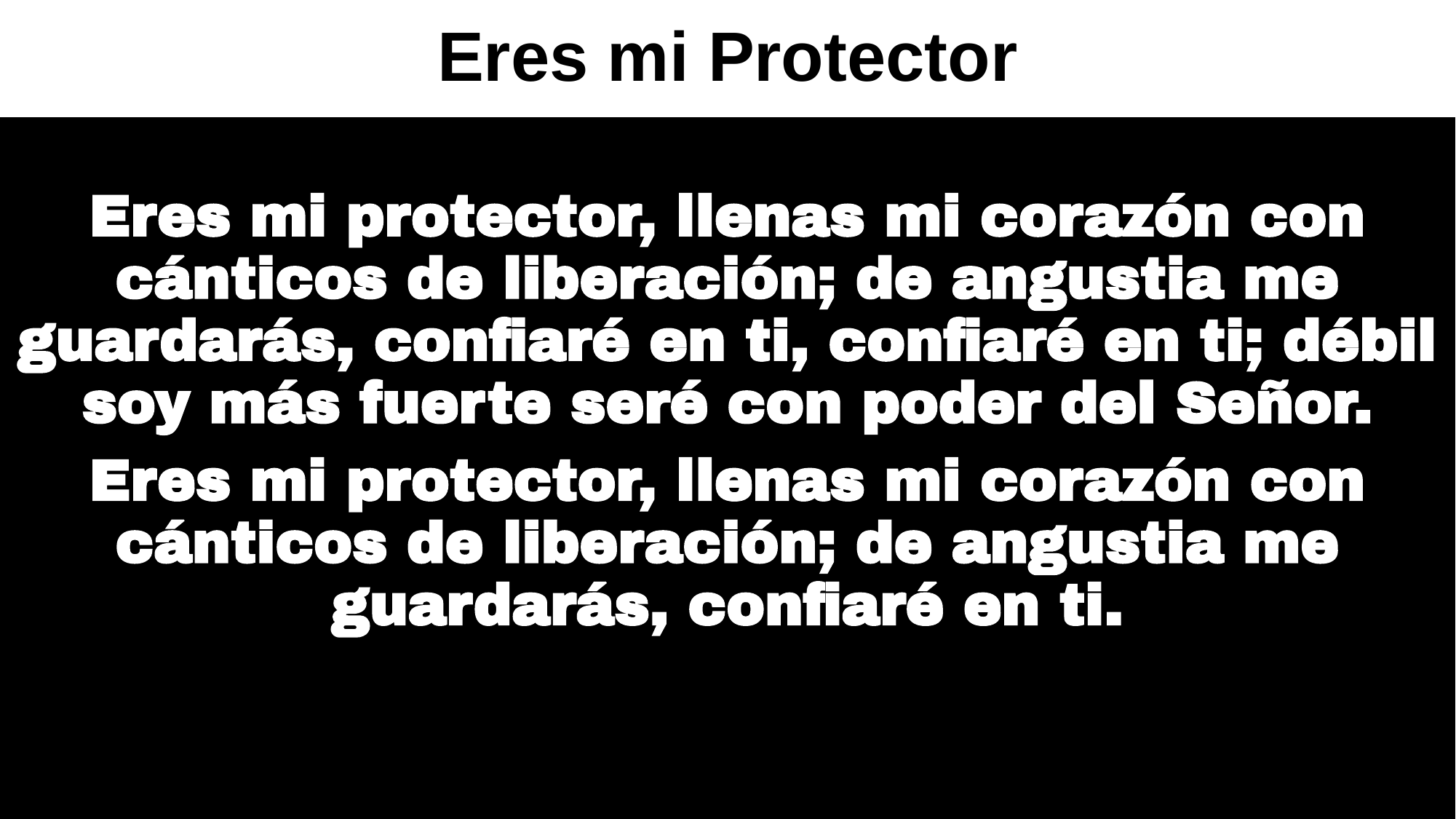

# Eres mi Protector
Eres mi protector, llenas mi corazón con cánticos de liberación; de angustia me guardarás, confiaré en ti, confiaré en ti; débil soy más fuerte seré con poder del Señor.
Eres mi protector, llenas mi corazón con cánticos de liberación; de angustia me guardarás, confiaré en ti.